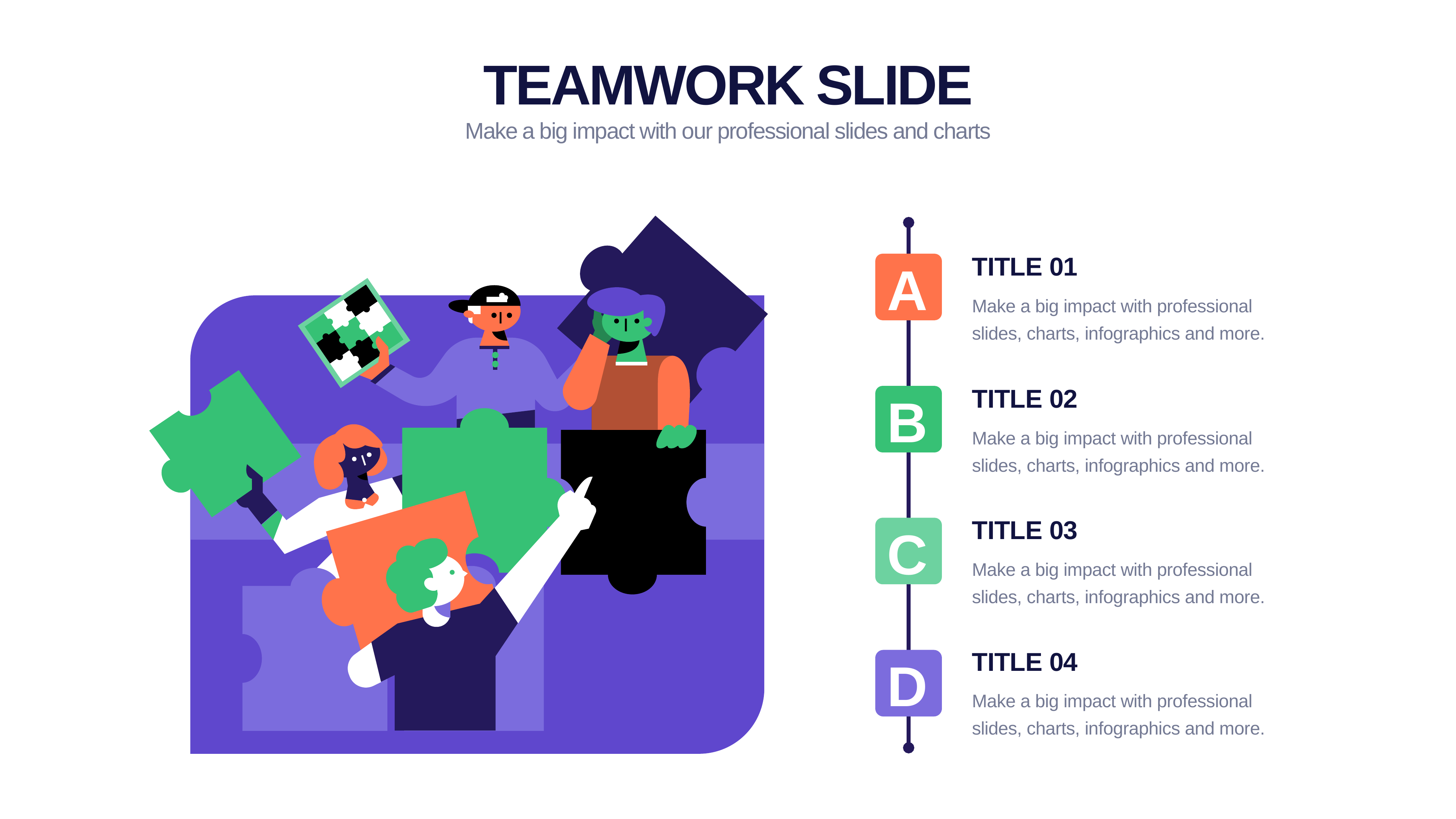

TEAMWORK SLIDE
Make a big impact with our professional slides and charts

TITLE 01
A

Make a big impact with professional slides, charts, infographics and more.
TITLE 02
B

Make a big impact with professional slides, charts, infographics and more.
TITLE 03
C

Make a big impact with professional slides, charts, infographics and more.
TITLE 04
D

Make a big impact with professional slides, charts, infographics and more.